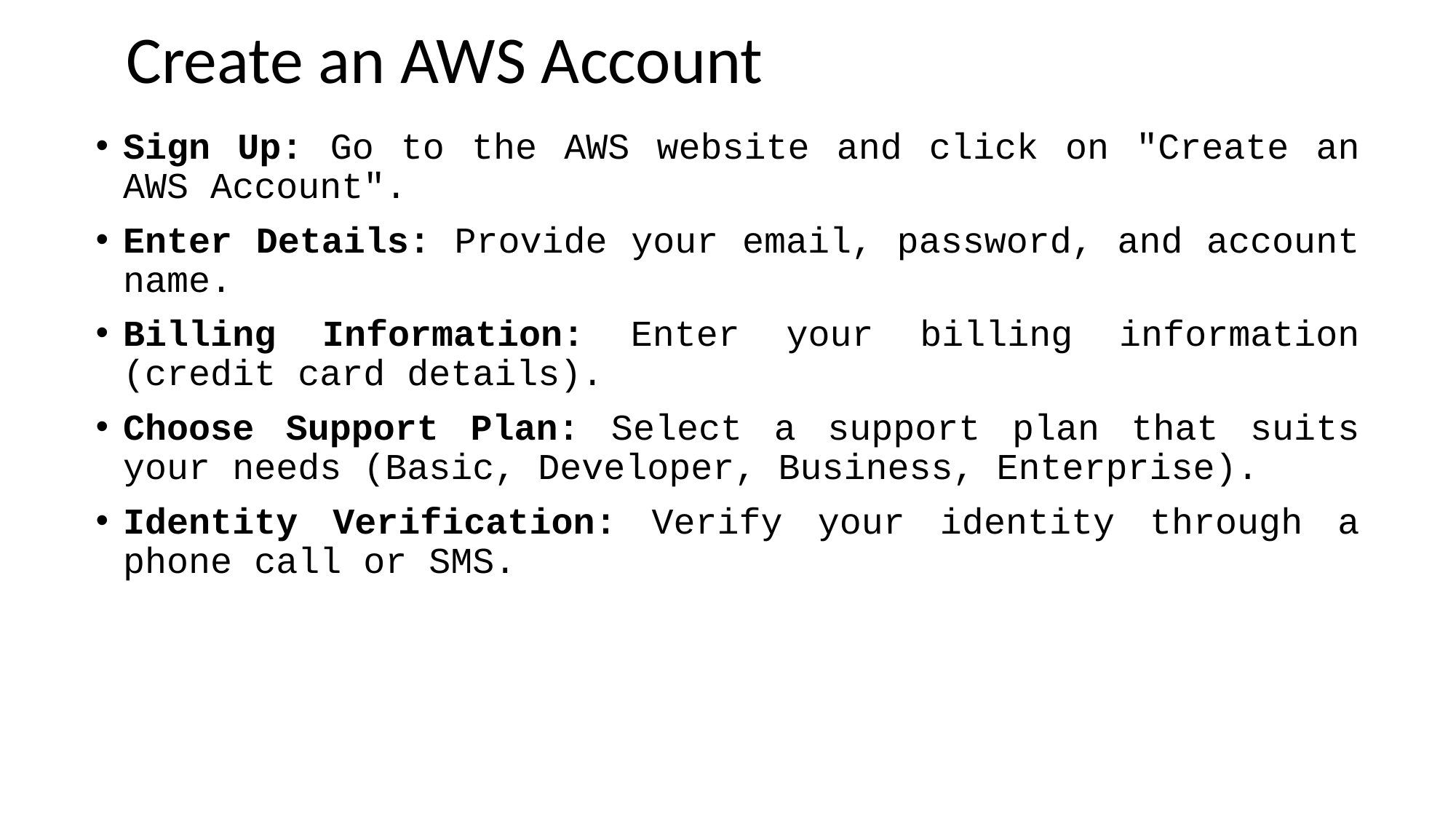

# Create an AWS Account
Sign Up: Go to the AWS website and click on "Create an AWS Account".
Enter Details: Provide your email, password, and account name.
Billing Information: Enter your billing information (credit card details).
Choose Support Plan: Select a support plan that suits your needs (Basic, Developer, Business, Enterprise).
Identity Verification: Verify your identity through a phone call or SMS.